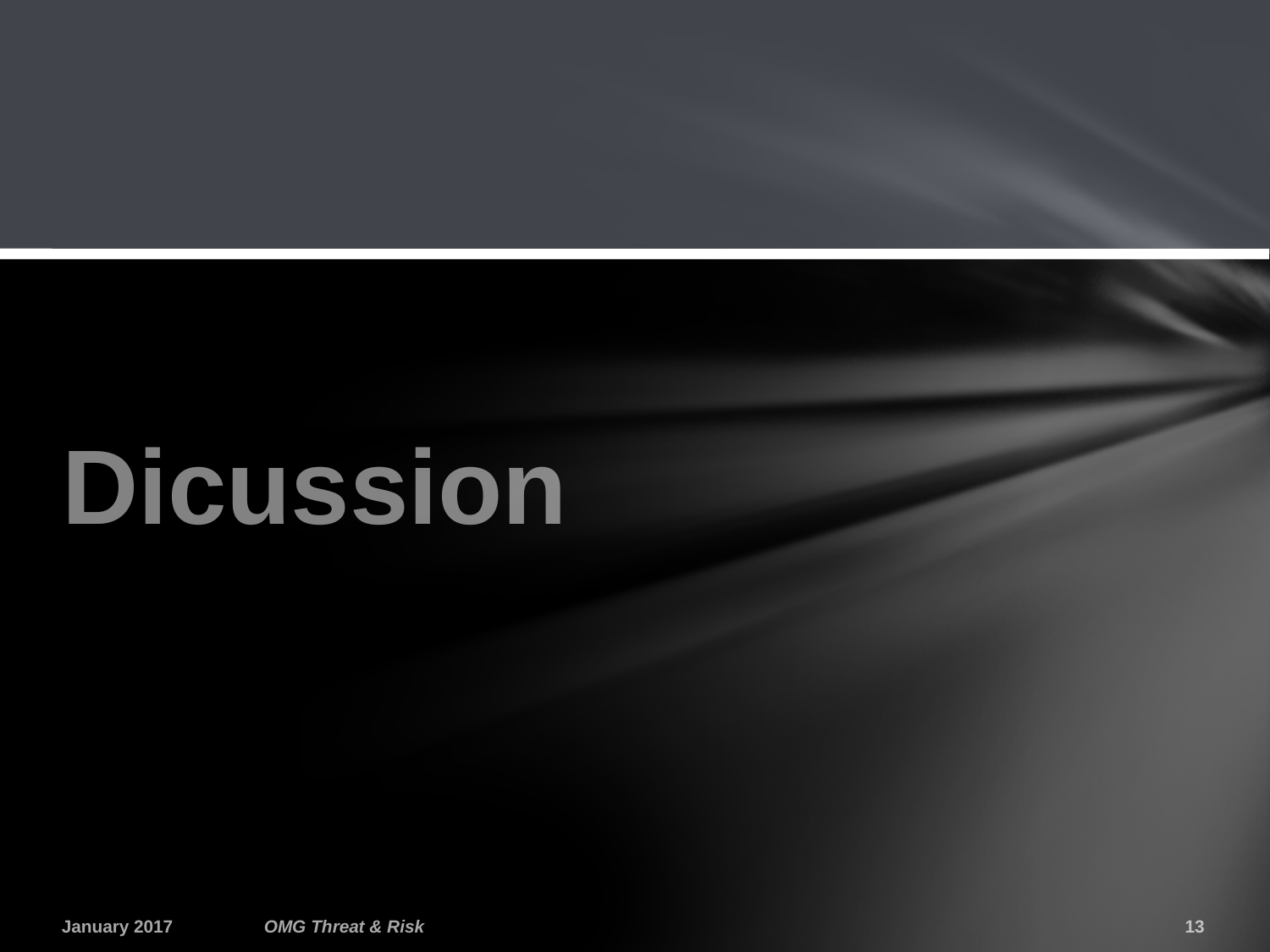

# Dicussion

January 2017
OMG Threat & Risk
13